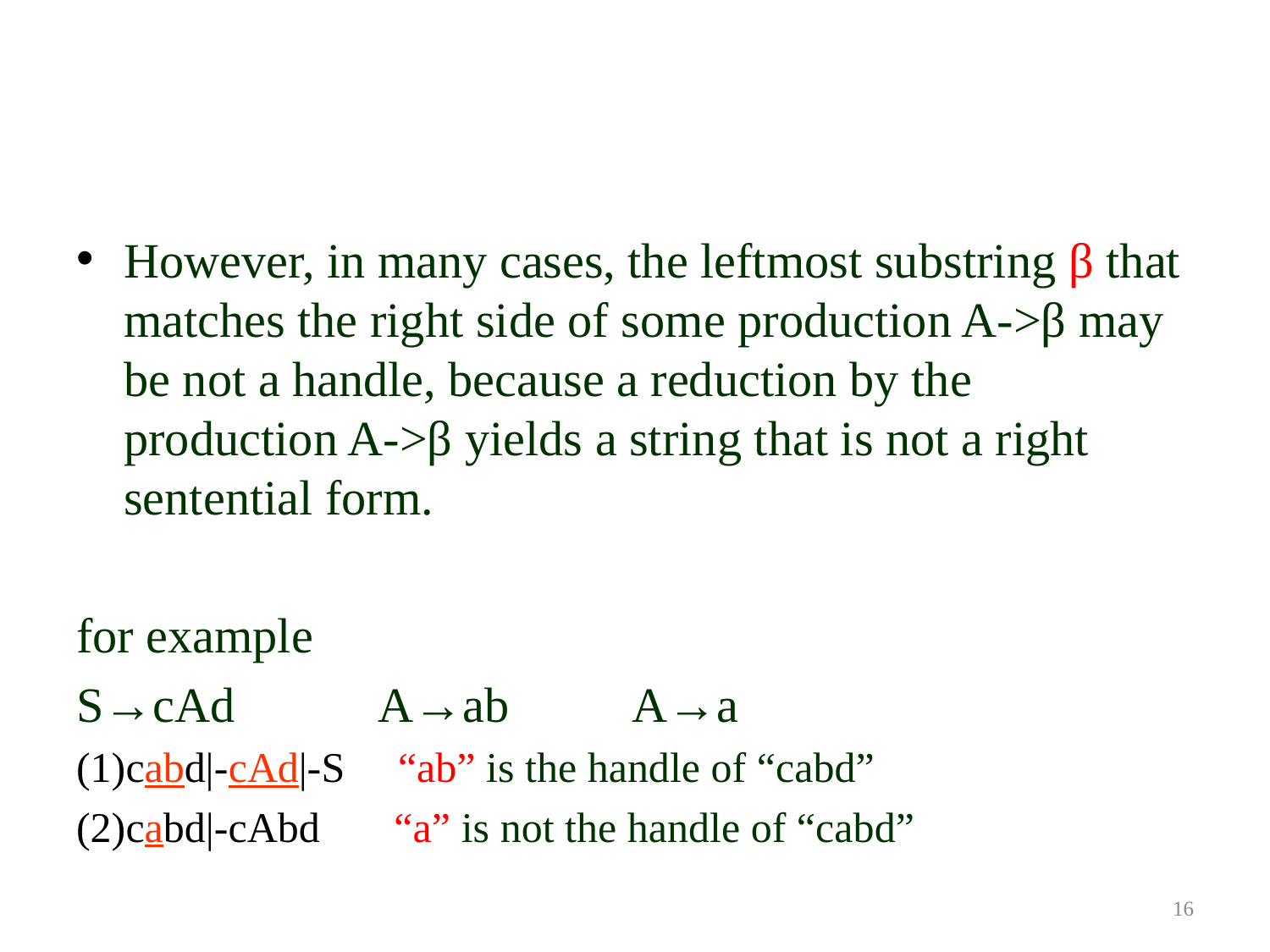

#
However, in many cases, the leftmost substring β that matches the right side of some production A->β may be not a handle, because a reduction by the production A->β yields a string that is not a right sentential form.

for example
S→cAd		A→ab	A→a
(1)cabd|-cAd|-S     “ab” is the handle of “cabd”
(2)cabd|-cAbd       “a” is not the handle of “cabd”
16